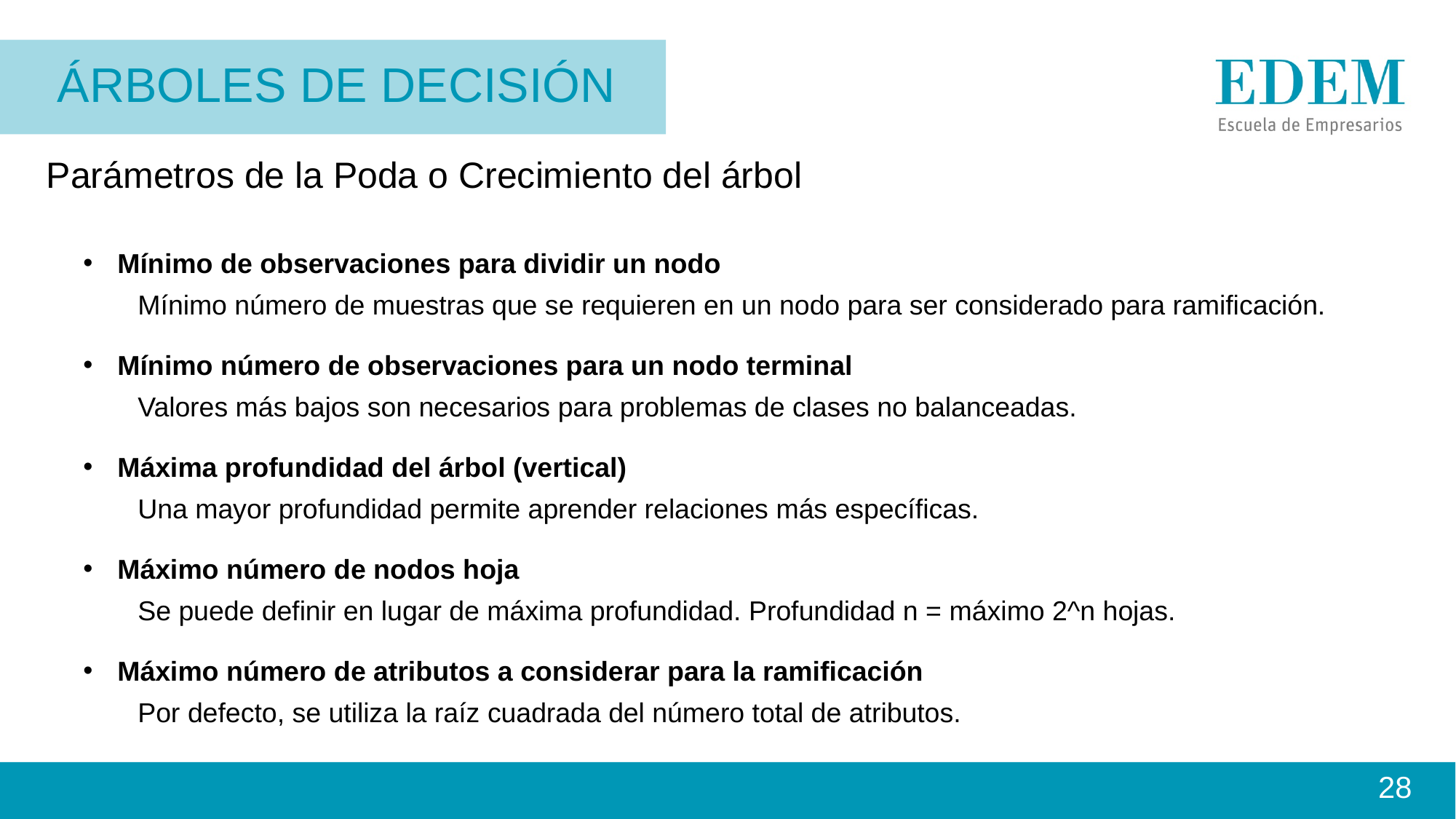

ÁRBOLES DE DECISIÓN
# Parámetros de la Poda o Crecimiento del árbol

Mínimo de observaciones para dividir un nodo
Mínimo número de muestras que se requieren en un nodo para ser considerado para ramificación.
Mínimo número de observaciones para un nodo terminal
Valores más bajos son necesarios para problemas de clases no balanceadas.
Máxima profundidad del árbol (vertical)
Una mayor profundidad permite aprender relaciones más específicas.
Máximo número de nodos hoja
Se puede definir en lugar de máxima profundidad. Profundidad n = máximo 2^n hojas.
Máximo número de atributos a considerar para la ramificación
Por defecto, se utiliza la raíz cuadrada del número total de atributos.